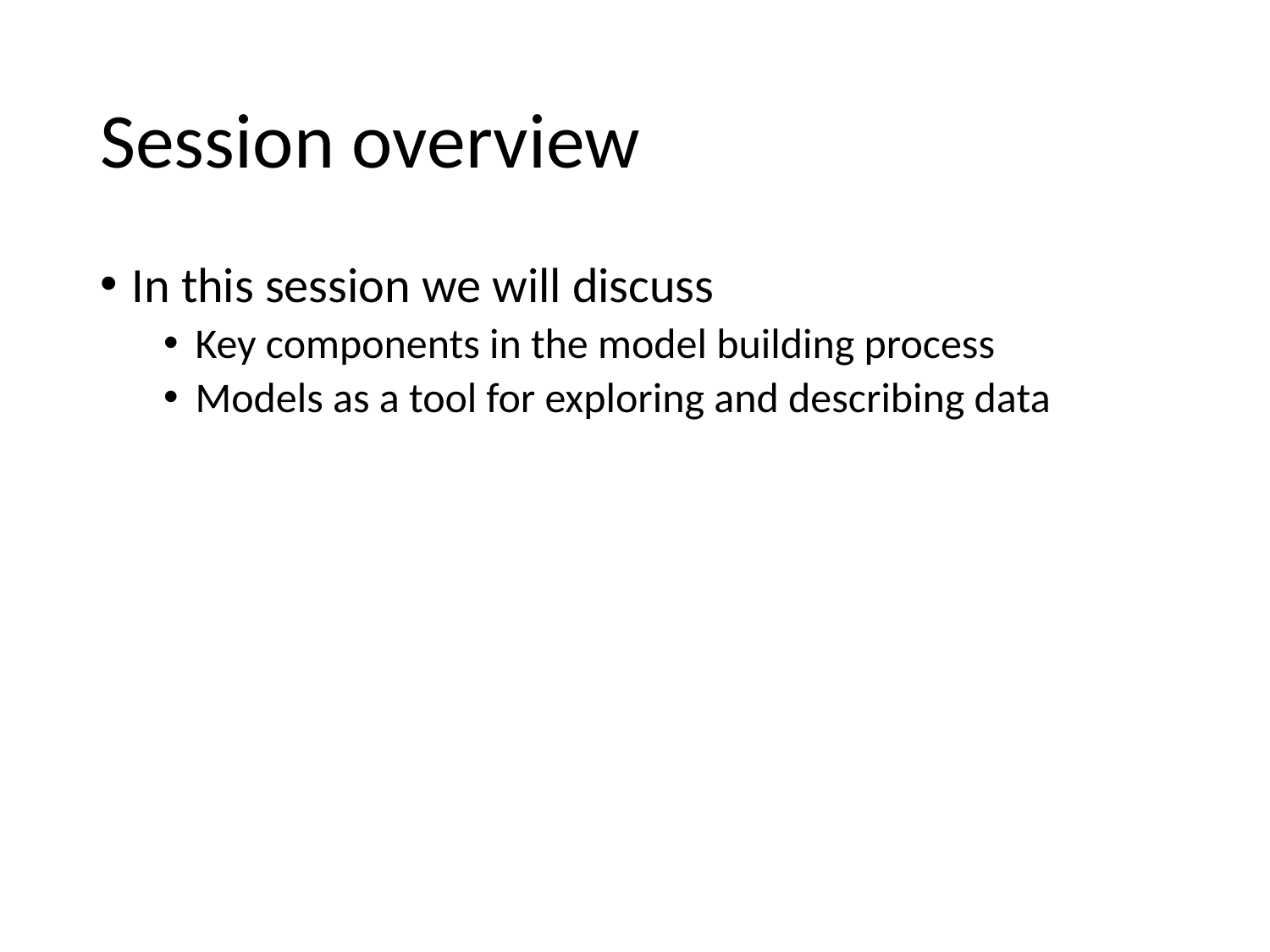

# Session overview
In this session we will discuss
Key components in the model building process
Models as a tool for exploring and describing data